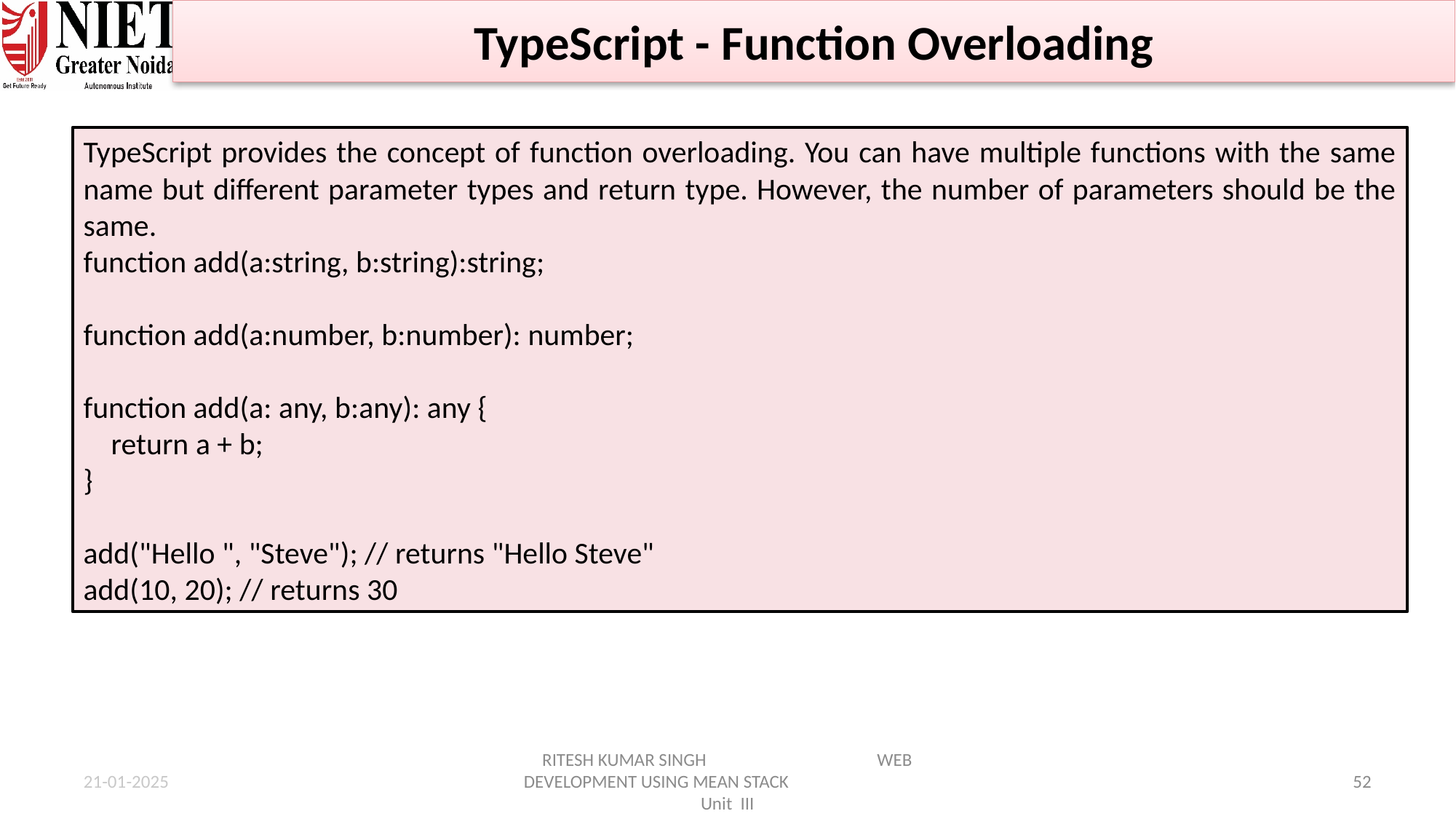

TypeScript - Function Overloading
TypeScript provides the concept of function overloading. You can have multiple functions with the same name but different parameter types and return type. However, the number of parameters should be the same.
function add(a:string, b:string):string;

function add(a:number, b:number): number;

function add(a: any, b:any): any {
    return a + b;
}

add("Hello ", "Steve"); // returns "Hello Steve"
add(10, 20); // returns 30

21-01-2025
RITESH KUMAR SINGH                                         WEB DEVELOPMENT USING MEAN STACK                                   Unit  III
52